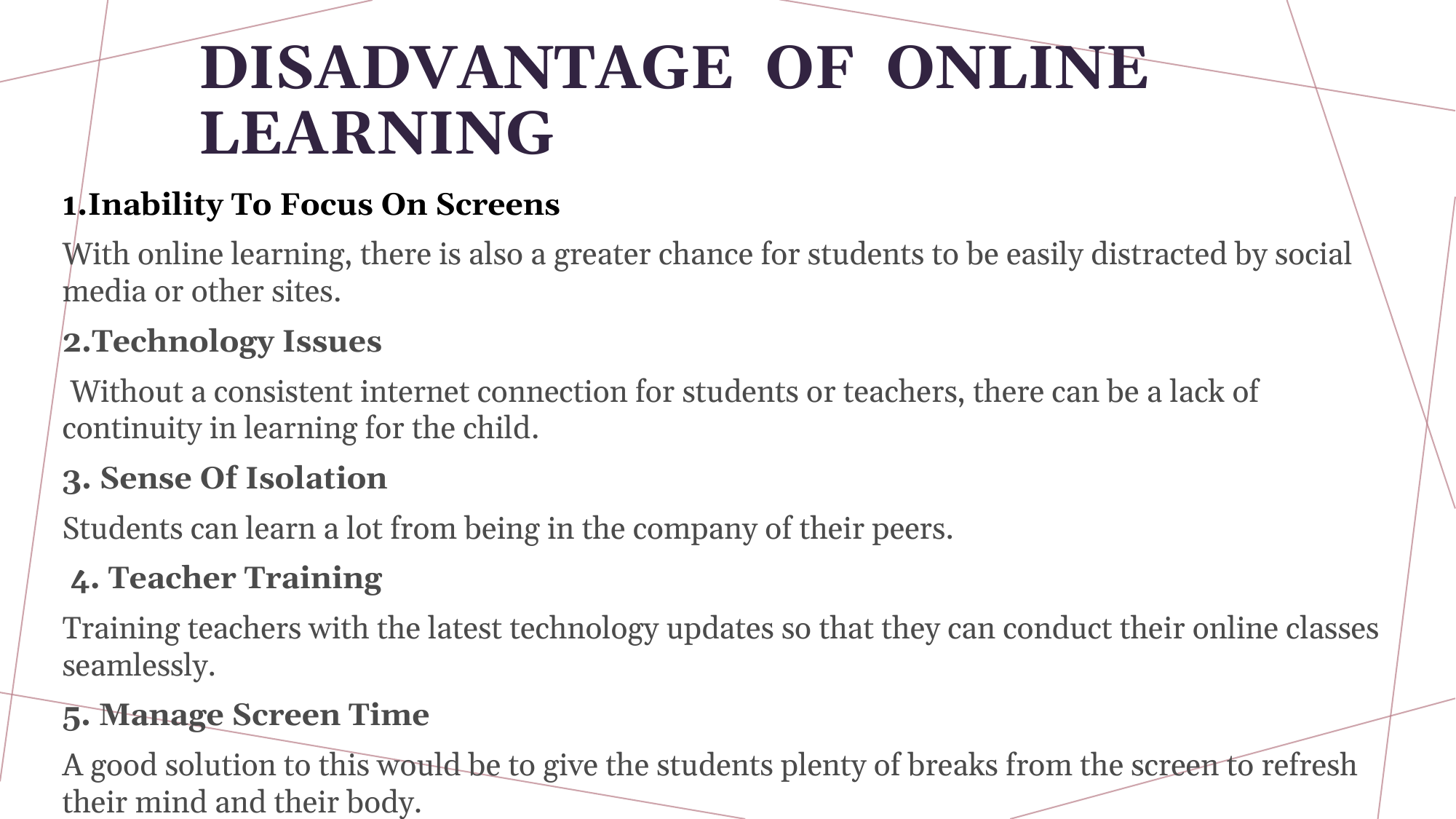

# Disadvantage  of  Online learning
1.Inability To Focus On Screens
With online learning, there is also a greater chance for students to be easily distracted by social media or other sites.
2.Technology Issues
 Without a consistent internet connection for students or teachers, there can be a lack of continuity in learning for the child.
3. Sense Of Isolation
Students can learn a lot from being in the company of their peers.
 4. Teacher Training
Training teachers with the latest technology updates so that they can conduct their online classes seamlessly.
5. Manage Screen Time
A good solution to this would be to give the students plenty of breaks from the screen to refresh their mind and their body.